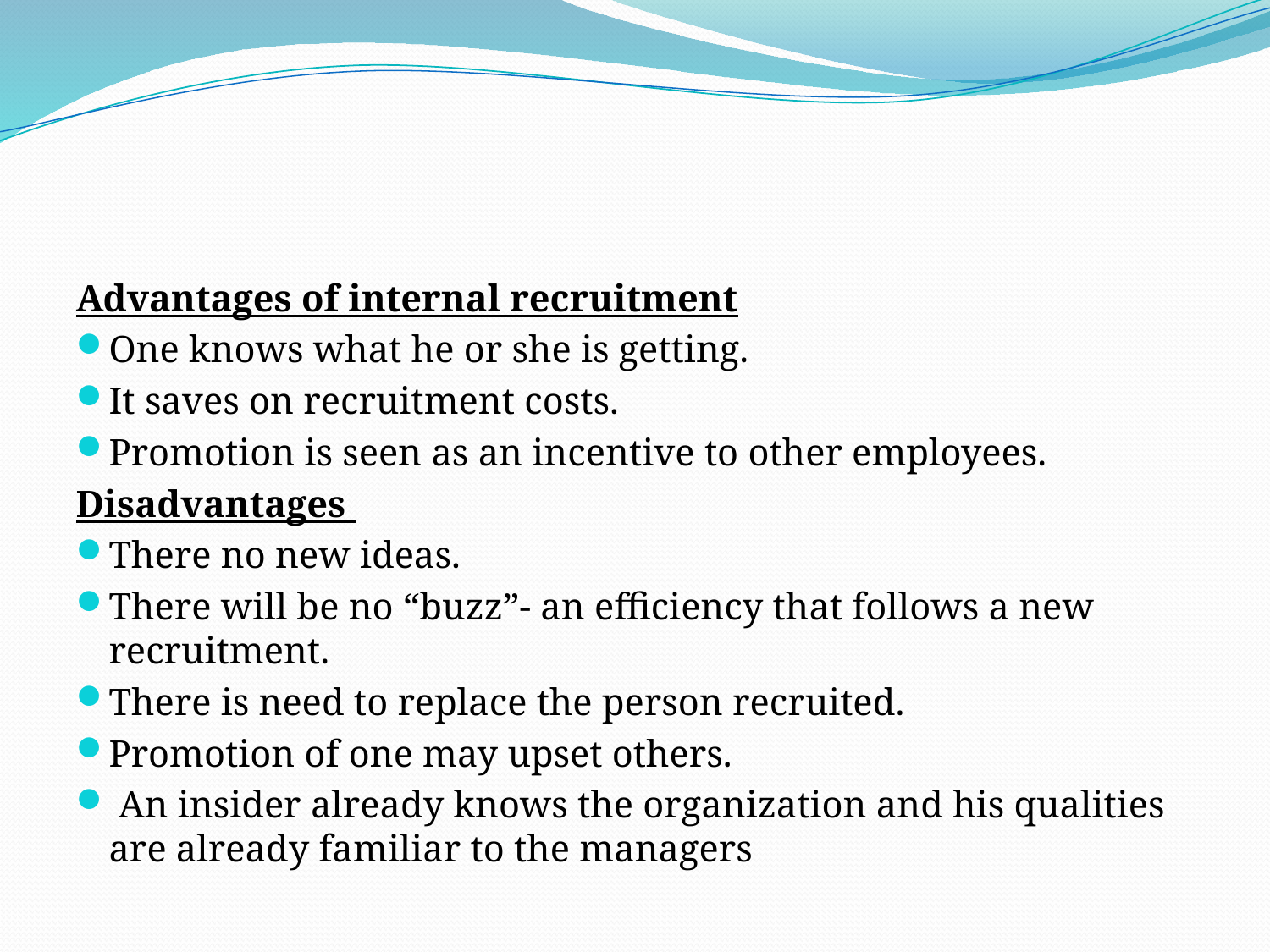

#
Advantages of internal recruitment
One knows what he or she is getting.
It saves on recruitment costs.
Promotion is seen as an incentive to other employees.
Disadvantages
There no new ideas.
There will be no “buzz”- an efficiency that follows a new recruitment.
There is need to replace the person recruited.
Promotion of one may upset others.
 An insider already knows the organization and his qualities are already familiar to the managers